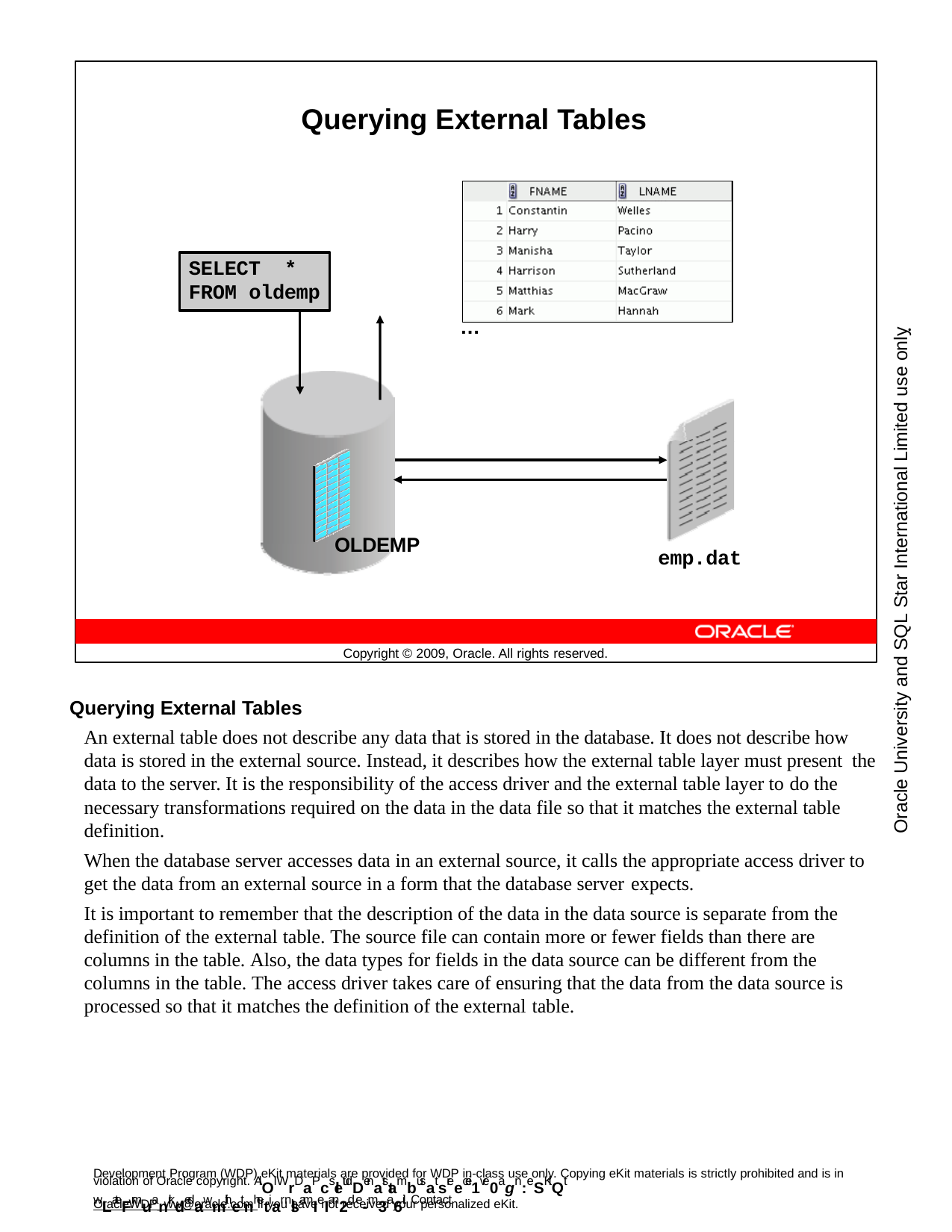

Querying External Tables

SELECT	*
FROM oldemp

…
Oracle University and SQL Star International Limited use onlyฺ

OLDEMP
emp.dat
Copyright © 2009, Oracle. All rights reserved.

Querying External Tables
An external table does not describe any data that is stored in the database. It does not describe how  data is stored in the external source. Instead, it describes how the external table layer must present  the data to the server. It is the responsibility of the access driver and the external table layer to do the  necessary transformations required on the data in the data file so that it matches the external table  definition.
When the database server accesses data in an external source, it calls the appropriate access driver to  get the data from an external source in a form that the database server expects.
It is important to remember that the description of the data in the data source is separate from the  definition of the external table. The source file can contain more or fewer fields than there are  columns in the table. Also, the data types for fields in the data source can be different from the  columns in the table. The access driver takes care of ensuring that the data from the data source is  processed so that it matches the definition of the external table.
Development Program (WDP) eKit materials are provided for WDP in-class use only. Copying eKit materials is strictly prohibited and is in
violation of Oracle copyright. AlOl WrDaPcsletudDenatstambusat sreecei1ve0agn:eSKiQt wLateFrmuanrkdedawmithetnhetiar nlsamIeI an2d e-m3a6il. Contact
OracleWDP_ww@oracle.com if you have not received your personalized eKit.